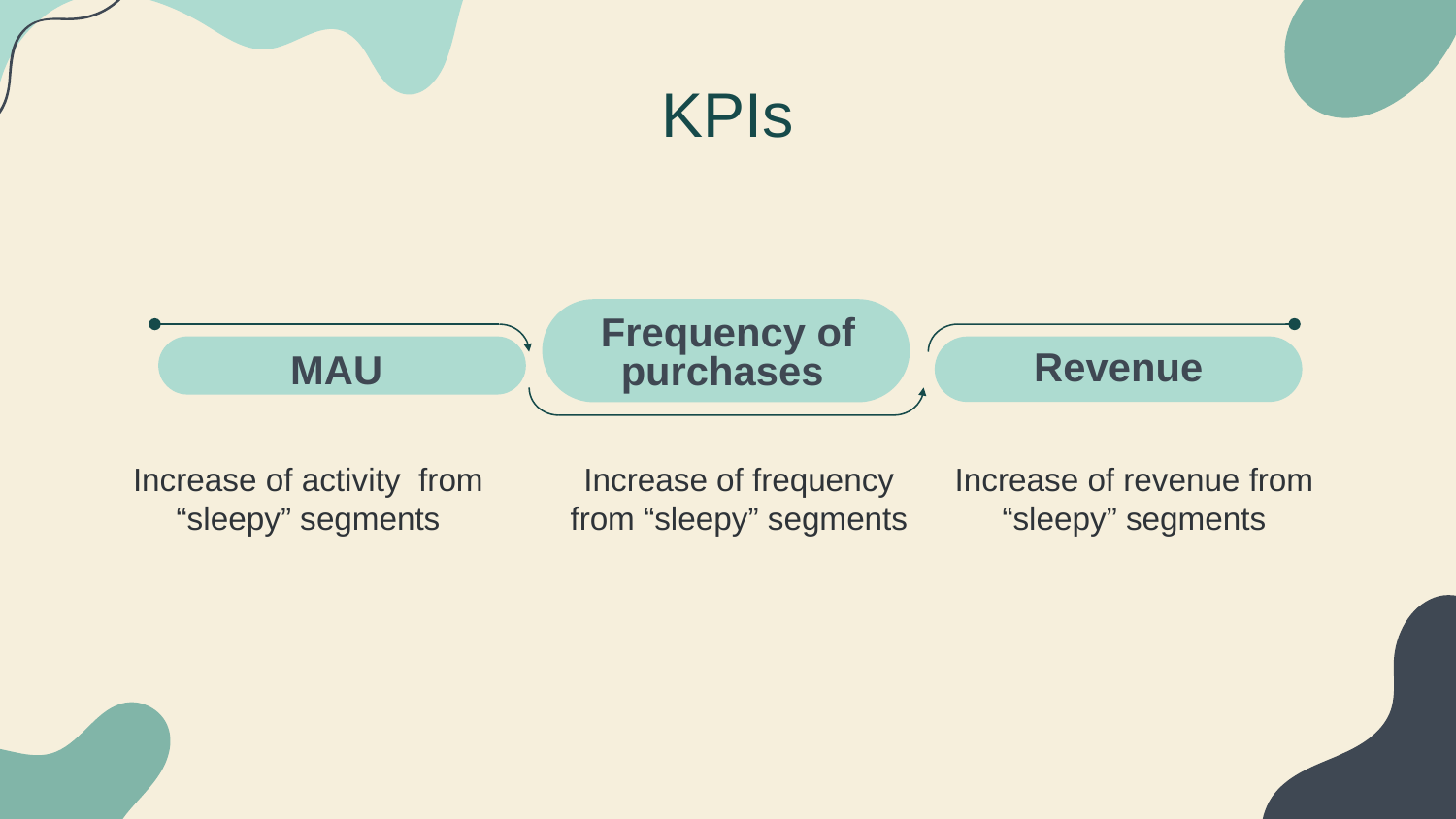

# KPIs

Frequency of purchases

Revenue
MAU

Increase of activity  from “sleepy” segments
Increase of frequency from “sleepy” segments
Increase of revenue from “sleepy” segments